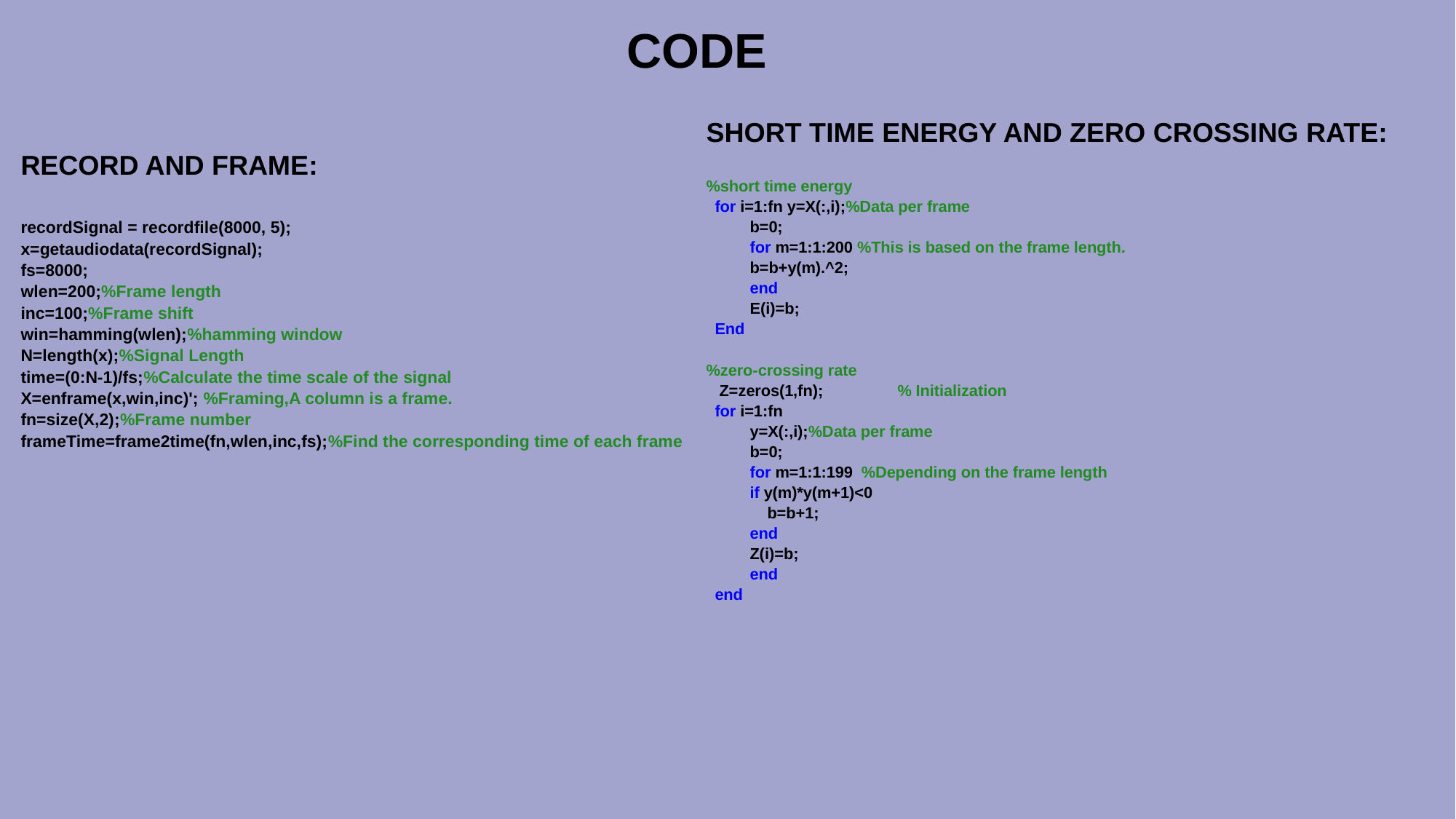

# CODE
SHORT TIME ENERGY AND ZERO CROSSING RATE:

%short time energy
  for i=1:fn y=X(:,i);%Data per frame
          b=0;
          for m=1:1:200 %This is based on the frame length.
          b=b+y(m).^2;
          end
          E(i)=b;
  End

%zero-crossing rate
   Z=zeros(1,fn);                 % Initialization
  for i=1:fn
          y=X(:,i);%Data per frame
          b=0;
          for m=1:1:199  %Depending on the frame length
          if y(m)*y(m+1)<0
              b=b+1;
          end
          Z(i)=b;
          end
  end

RECORD AND FRAME:

recordSignal = recordfile(8000, 5);
x=getaudiodata(recordSignal);
fs=8000;
wlen=200;%Frame length
inc=100;%Frame shift
win=hamming(wlen);%hamming window
N=length(x);%Signal Length
time=(0:N-1)/fs;%Calculate the time scale of the signal
X=enframe(x,win,inc)'; %Framing,A column is a frame.
fn=size(X,2);%Frame number
frameTime=frame2time(fn,wlen,inc,fs);%Find the corresponding time of each frame